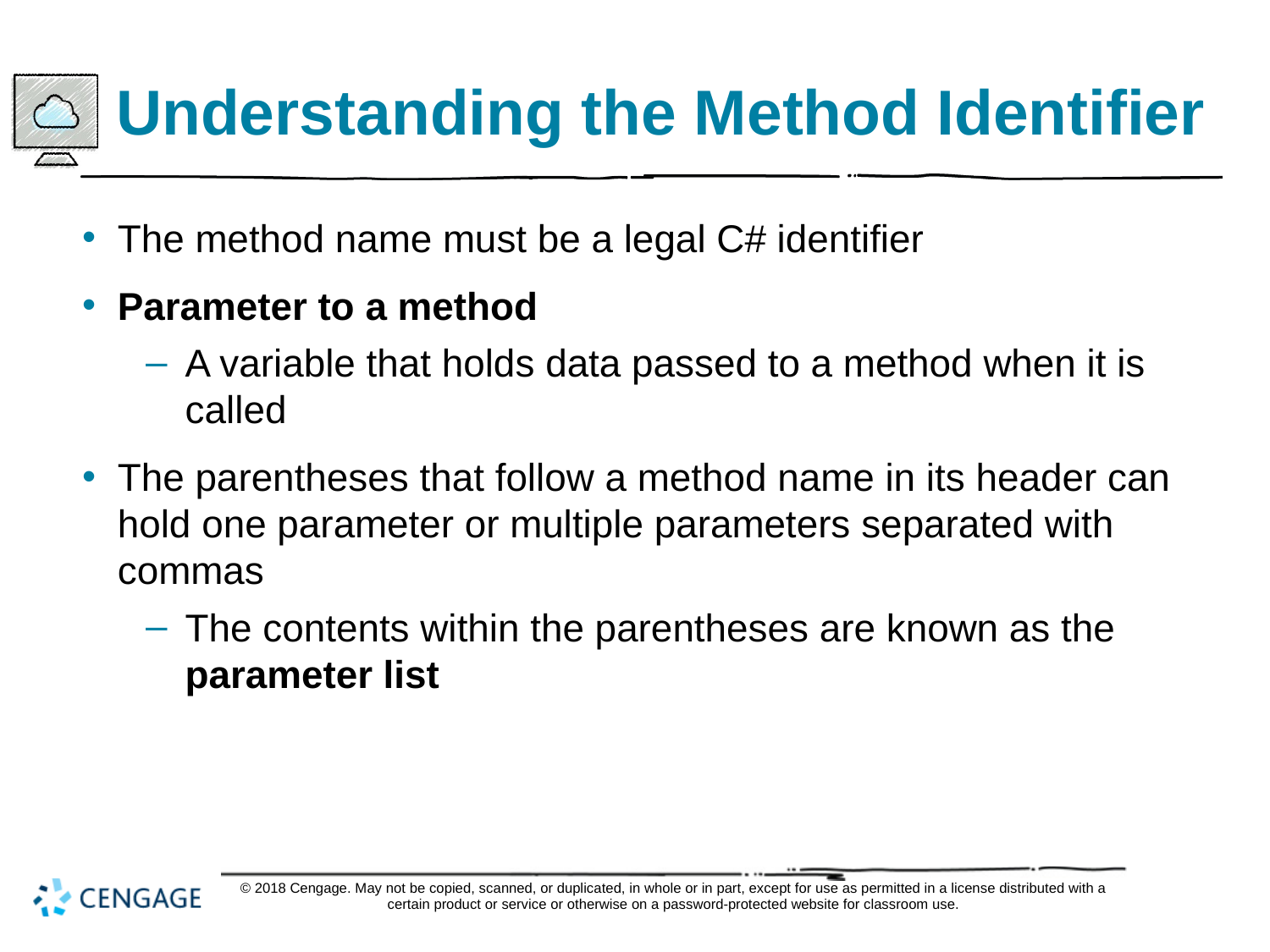

# Understanding the Method Identifier
The method name must be a legal C# identifier
Parameter to a method
A variable that holds data passed to a method when it is called
The parentheses that follow a method name in its header can hold one parameter or multiple parameters separated with commas
The contents within the parentheses are known as the parameter list
© 2018 Cengage. May not be copied, scanned, or duplicated, in whole or in part, except for use as permitted in a license distributed with a certain product or service or otherwise on a password-protected website for classroom use.